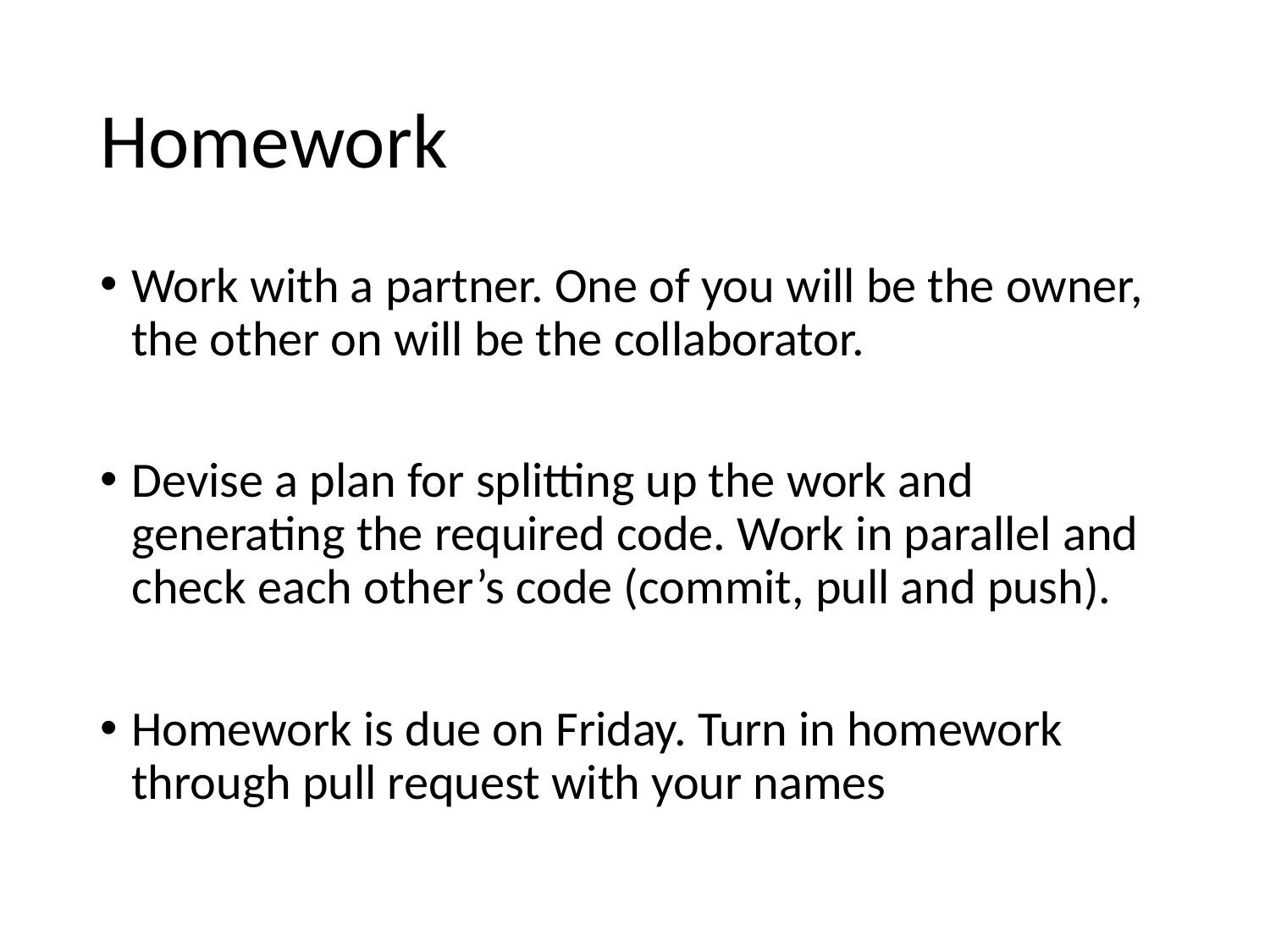

# Homework
Work with a partner. One of you will be the owner, the other on will be the collaborator.

Devise a plan for splitting up the work and generating the required code. Work in parallel and check each other’s code (commit, pull and push).

Homework is due on Friday. Turn in homework through pull request with your names